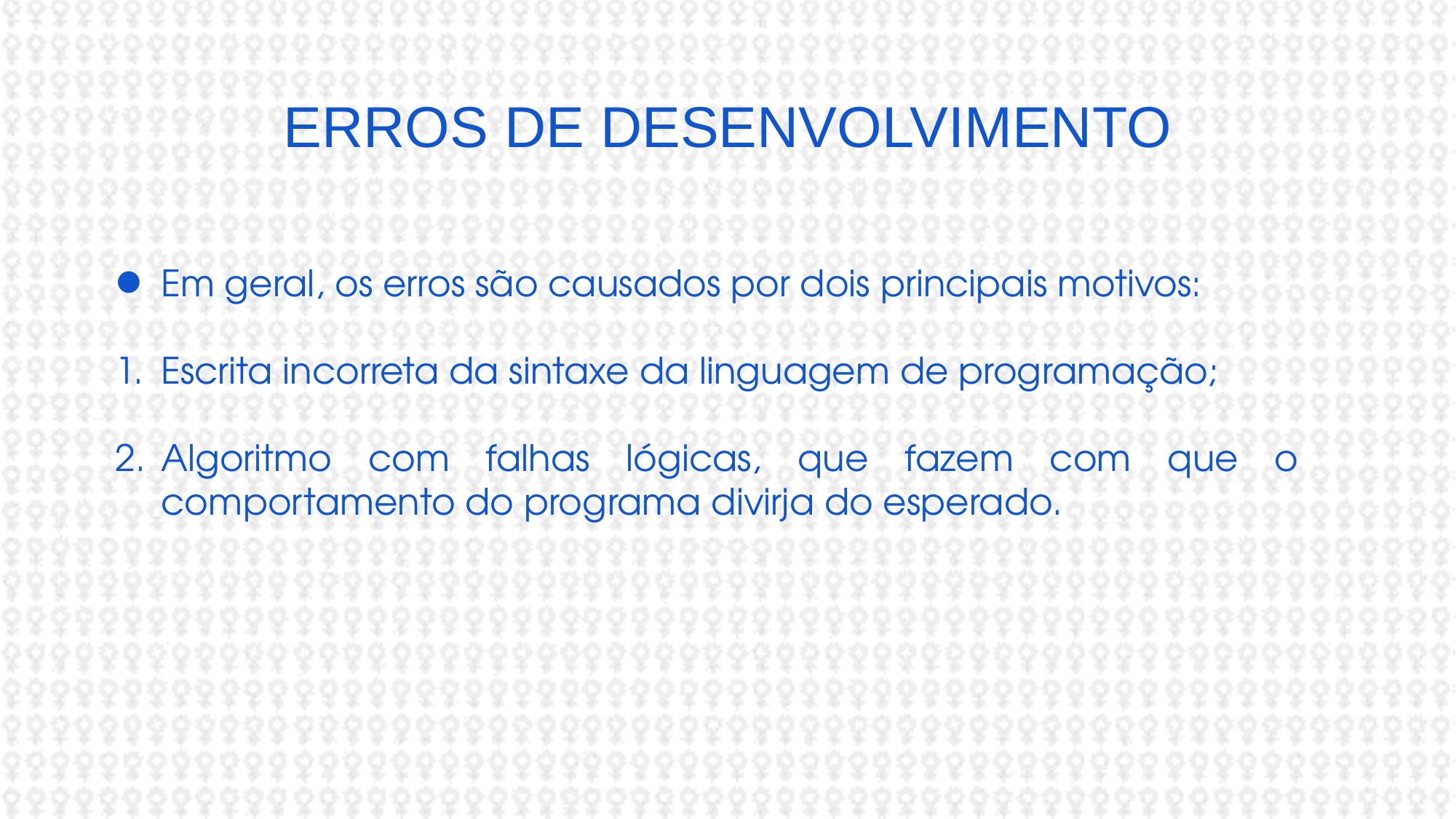

# ERROS DE DESENVOLVIMENTO

Em geral, os erros são causados por dois principais motivos:

Escrita incorreta da sintaxe da linguagem de programação;

Algoritmo com falhas lógicas, que fazem com que o comportamento do programa divirja do esperado.